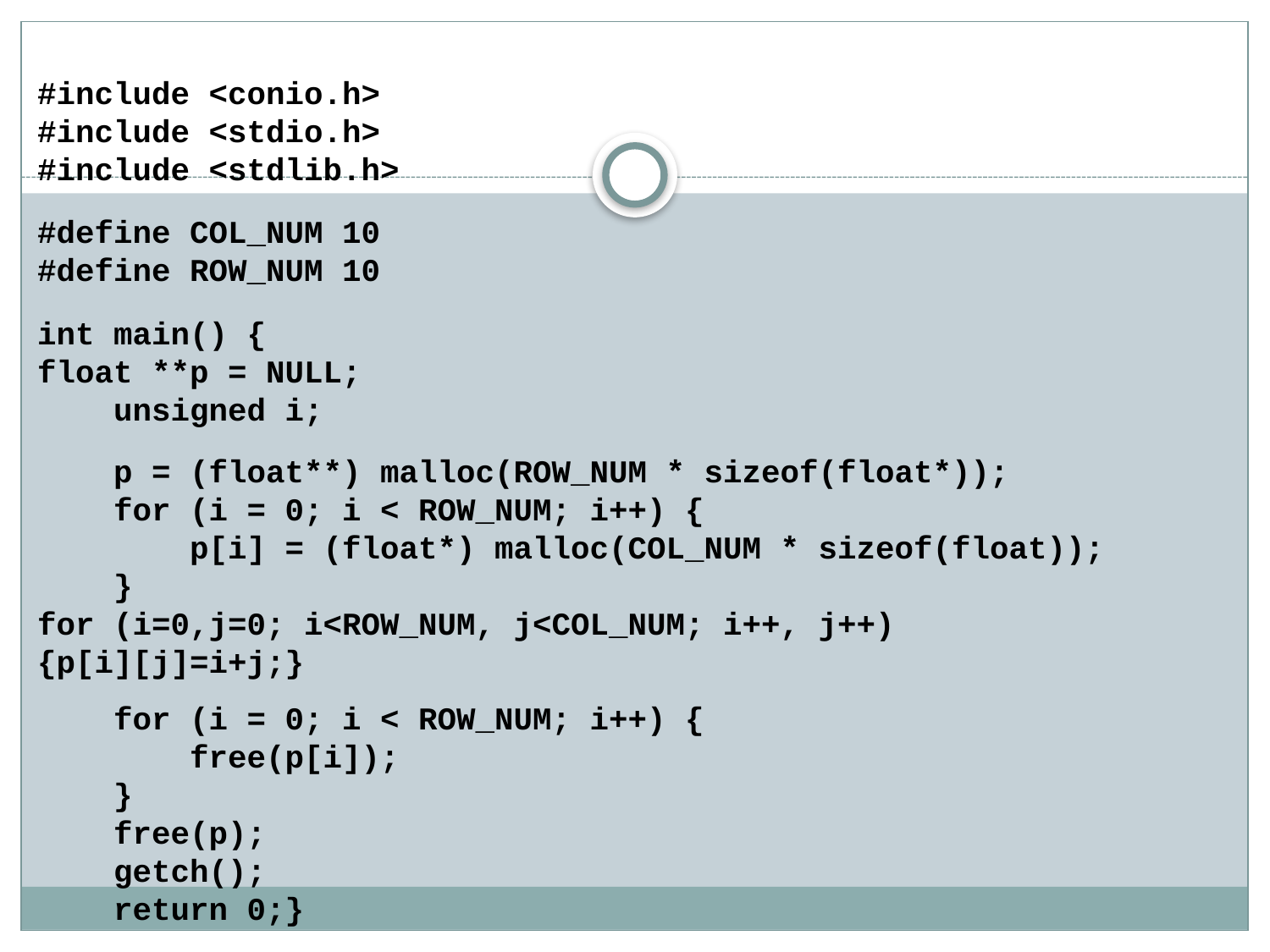

#include <conio.h>
#include <stdio.h>
#include <stdlib.h>

#define COL_NUM 10
#define ROW_NUM 10

int main() {
float **p = NULL;
    unsigned i;

    p = (float**) malloc(ROW_NUM * sizeof(float*));
    for (i = 0; i < ROW_NUM; i++) {
        p[i] = (float*) malloc(COL_NUM * sizeof(float));
    }
for (i=0,j=0; i<ROW_NUM, j<COL_NUM; i++, j++)
{p[i][j]=i+j;}

    for (i = 0; i < ROW_NUM; i++) {
        free(p[i]);
    }
    free(p);
    getch();
    return 0;}